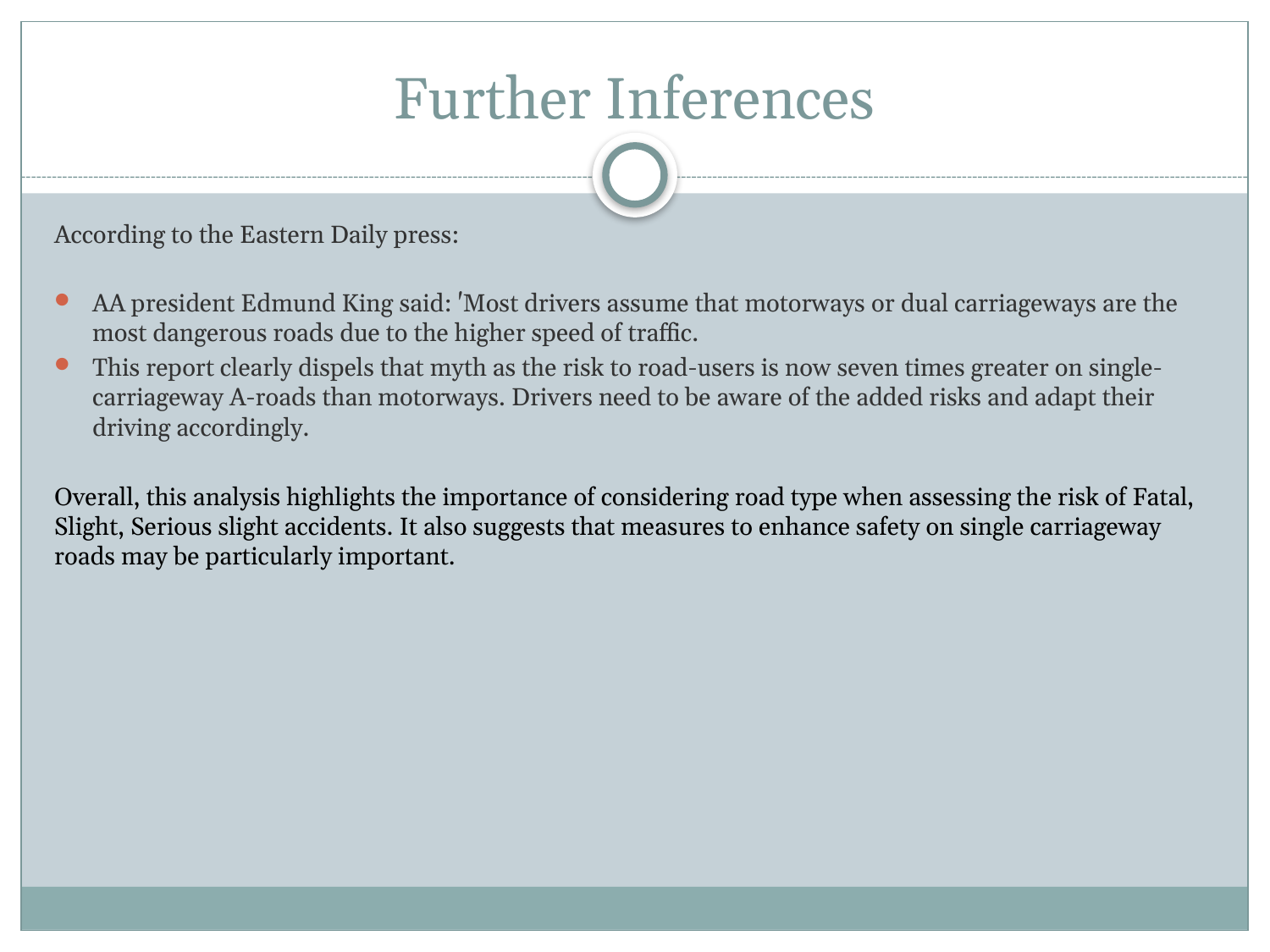

# Further Inferences
According to the Eastern Daily press:

AA president Edmund King said: 'Most drivers assume that motorways or dual carriageways are the most dangerous roads due to the higher speed of traffic.
This report clearly dispels that myth as the risk to road-users is now seven times greater on single-carriageway A-roads than motorways. Drivers need to be aware of the added risks and adapt their driving accordingly.

Overall, this analysis highlights the importance of considering road type when assessing the risk of Fatal, Slight, Serious slight accidents. It also suggests that measures to enhance safety on single carriageway roads may be particularly important.